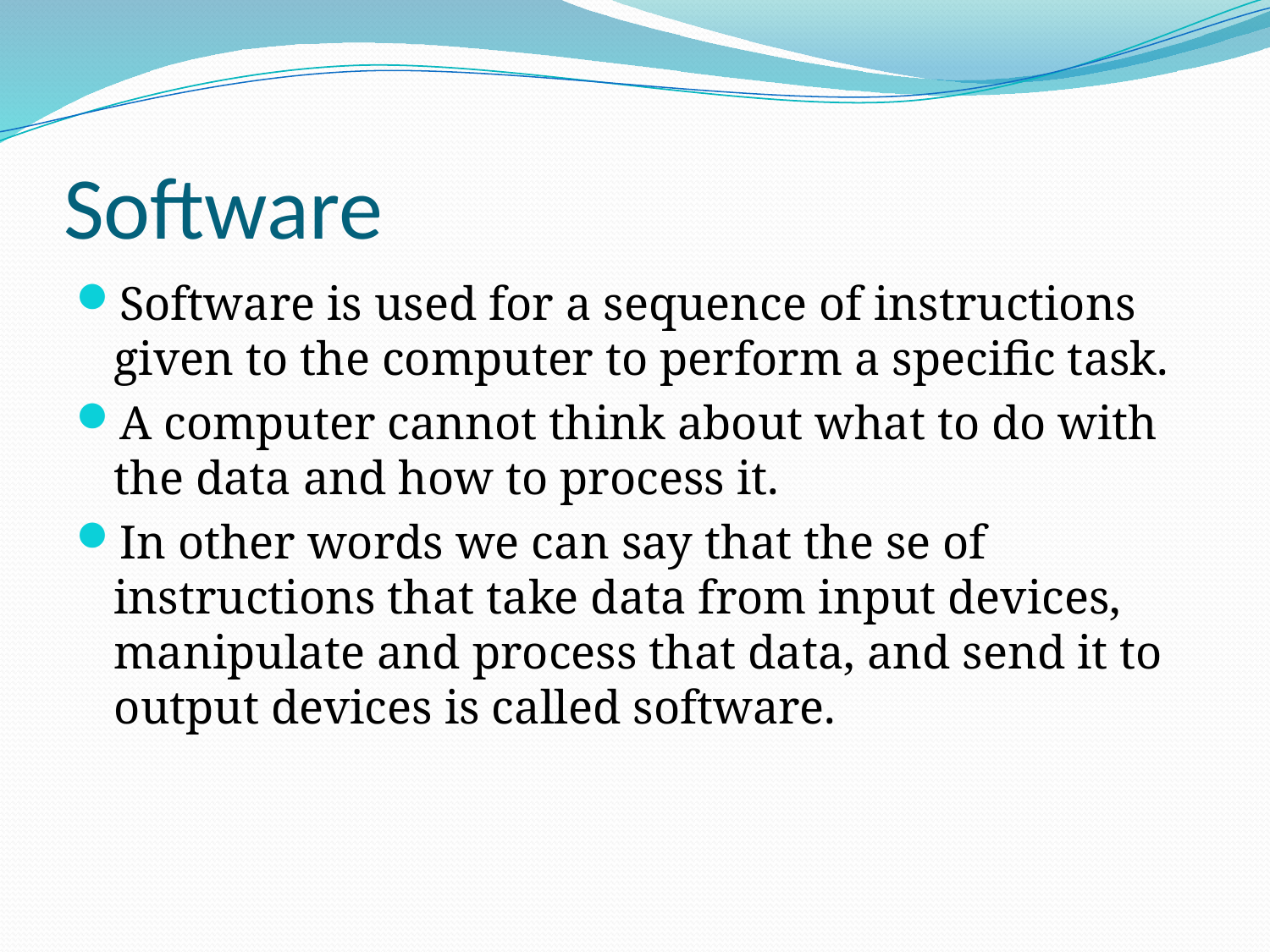

# Software
Software is used for a sequence of instructions given to the computer to perform a specific task.
A computer cannot think about what to do with the data and how to process it.
In other words we can say that the se of instructions that take data from input devices, manipulate and process that data, and send it to output devices is called software.